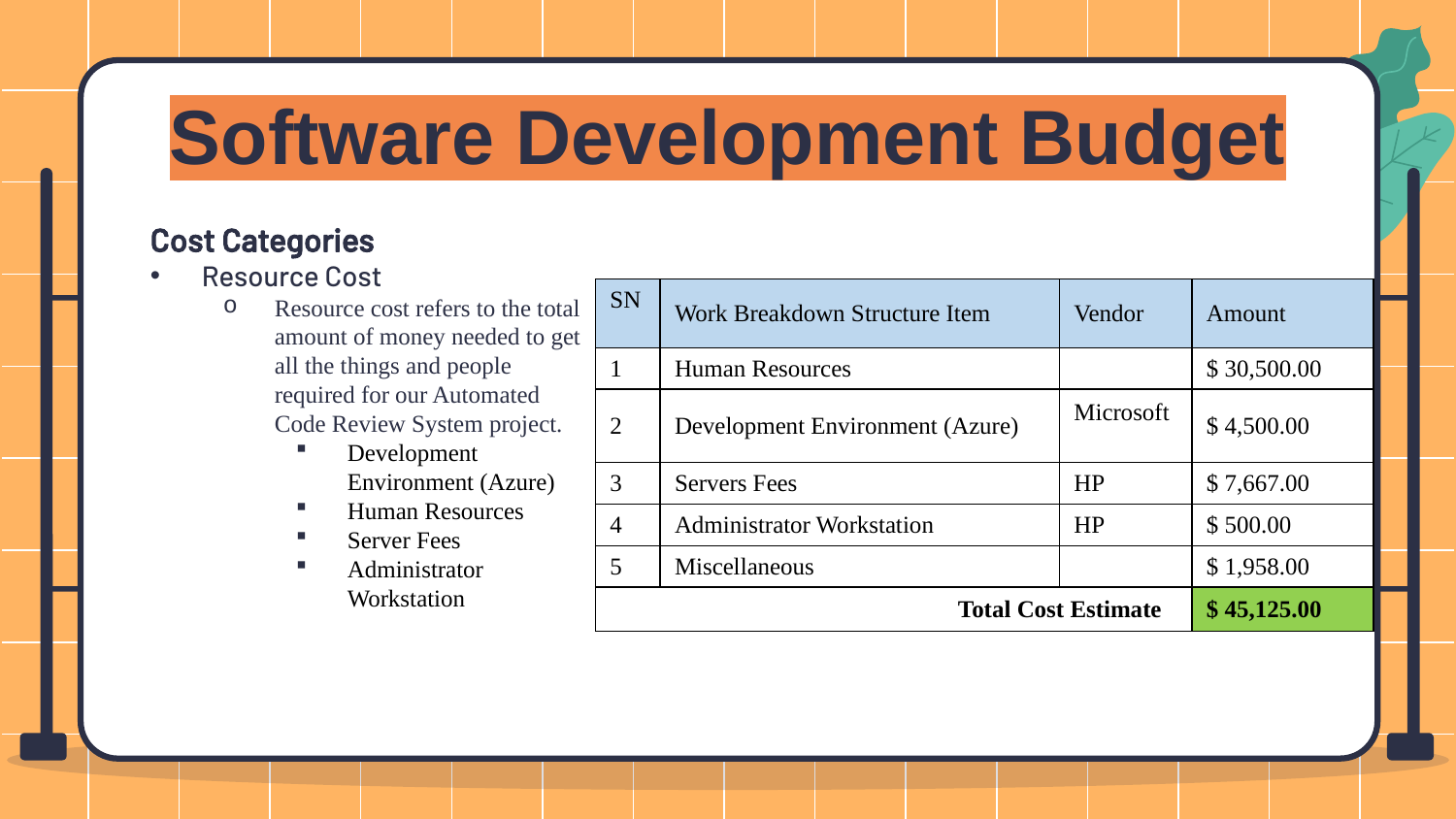

Software Development Budget
Cost Categories
Resource Cost
Resource cost refers to the total amount of money needed to get all the things and people required for our Automated Code Review System project.
Development Environment (Azure)
Human Resources
Server Fees
Administrator Workstation

| SN | Work Breakdown Structure Item | Vendor | Amount |
| --- | --- | --- | --- |
| 1 | Human Resources |  | $ 30,500.00 |
| 2 | Development Environment (Azure) | Microsoft | $ 4,500.00 |
| 3 | Servers Fees | HP | $ 7,667.00 |
| 4 | Administrator Workstation | HP | $ 500.00 |
| 5 | Miscellaneous |  | $ 1,958.00 |
| Total Cost Estimate |  |  | $ 45,125.00 |